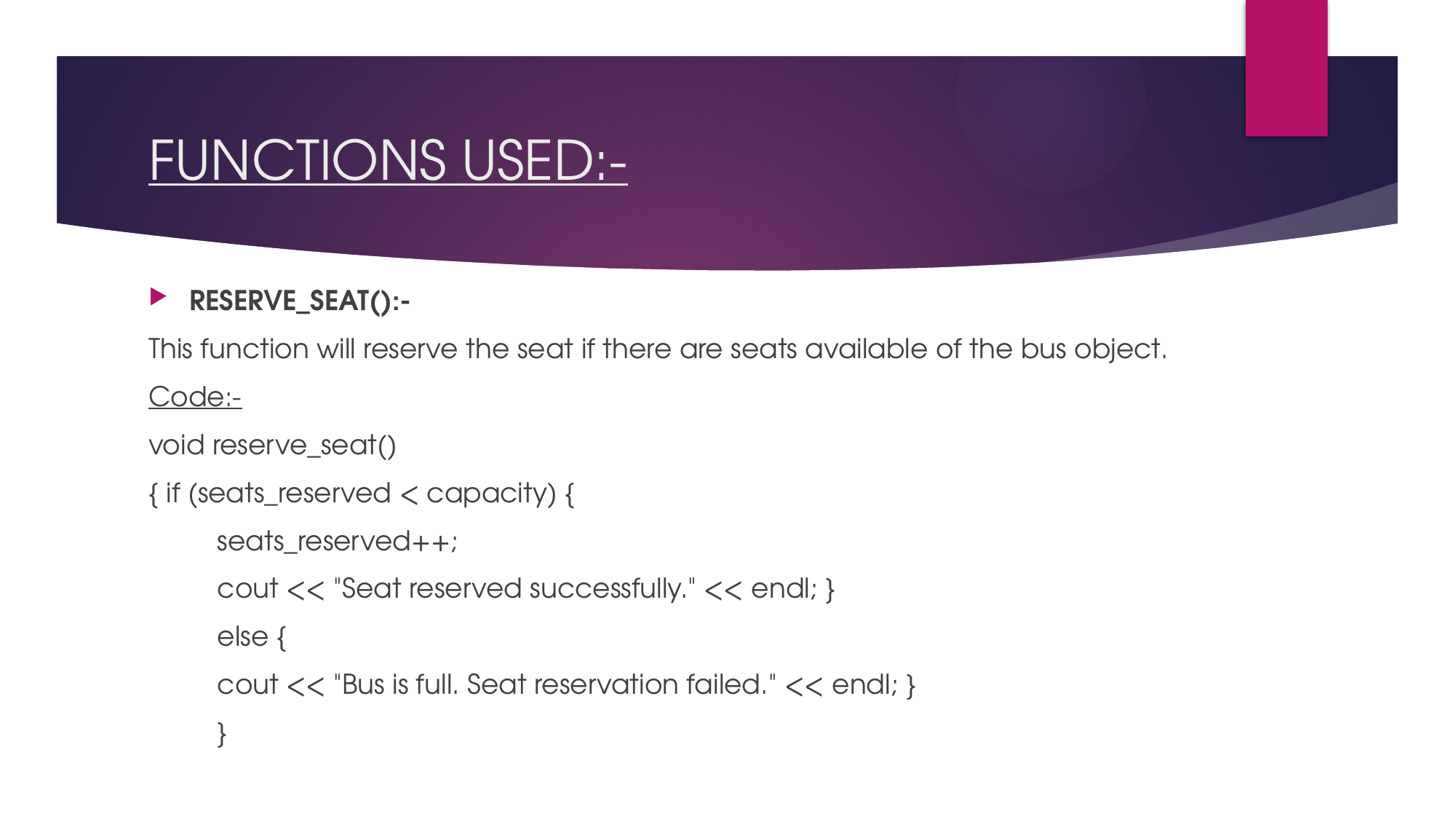

# FUNCTIONS USED:-
RESERVE_SEAT():-
This function will reserve the seat if there are seats available of the bus object.
Code:-
void reserve_seat()
{ if (seats_reserved < capacity) {
         seats_reserved++;
         cout << "Seat reserved successfully." << endl; }
         else {
         cout << "Bus is full. Seat reservation failed." << endl; }
         }